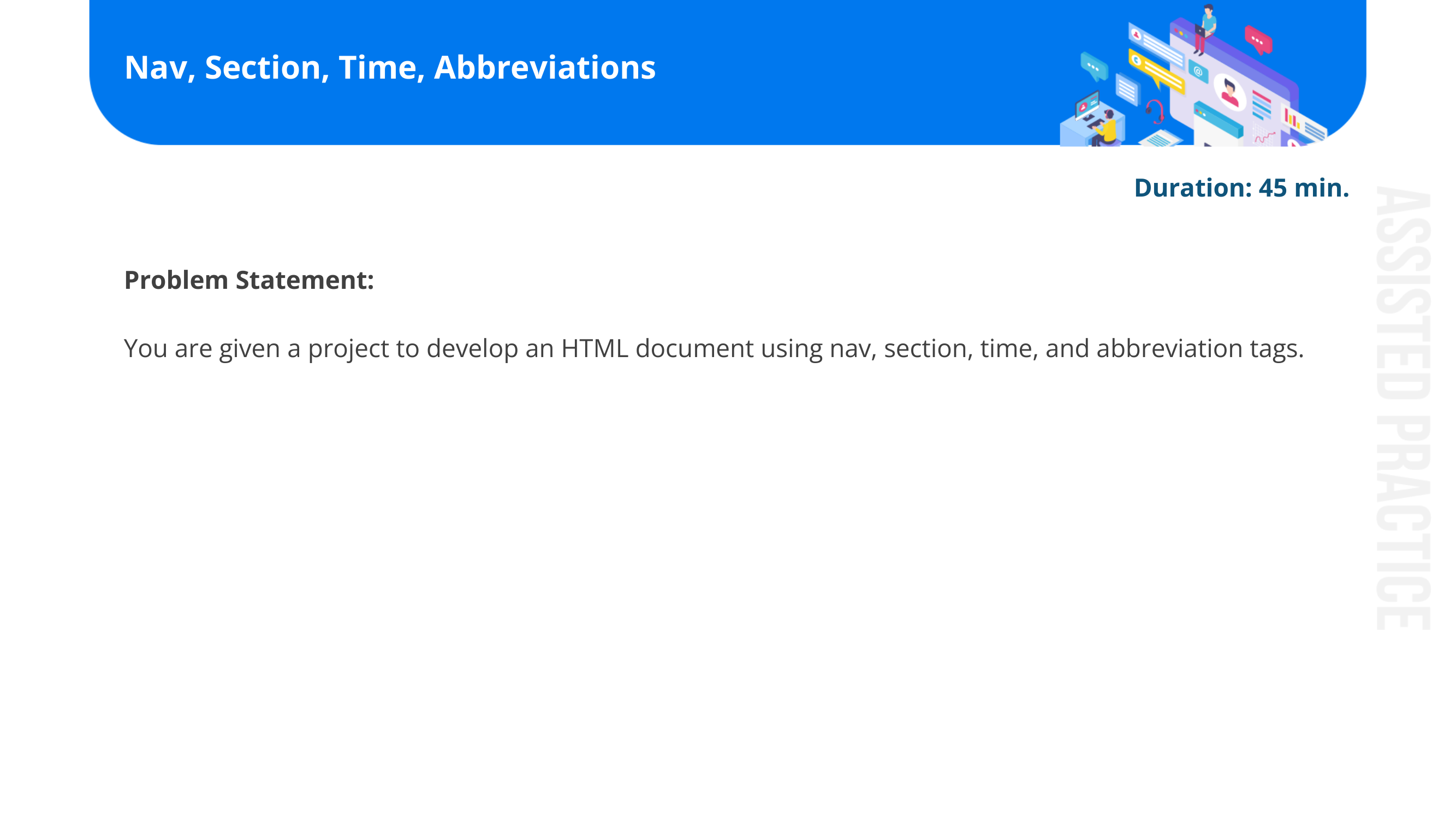

# Nav, Section, Time, Abbreviations
Duration: 45 min.
Problem Statement:

You are given a project to develop an HTML document using nav, section, time, and abbreviation tags.